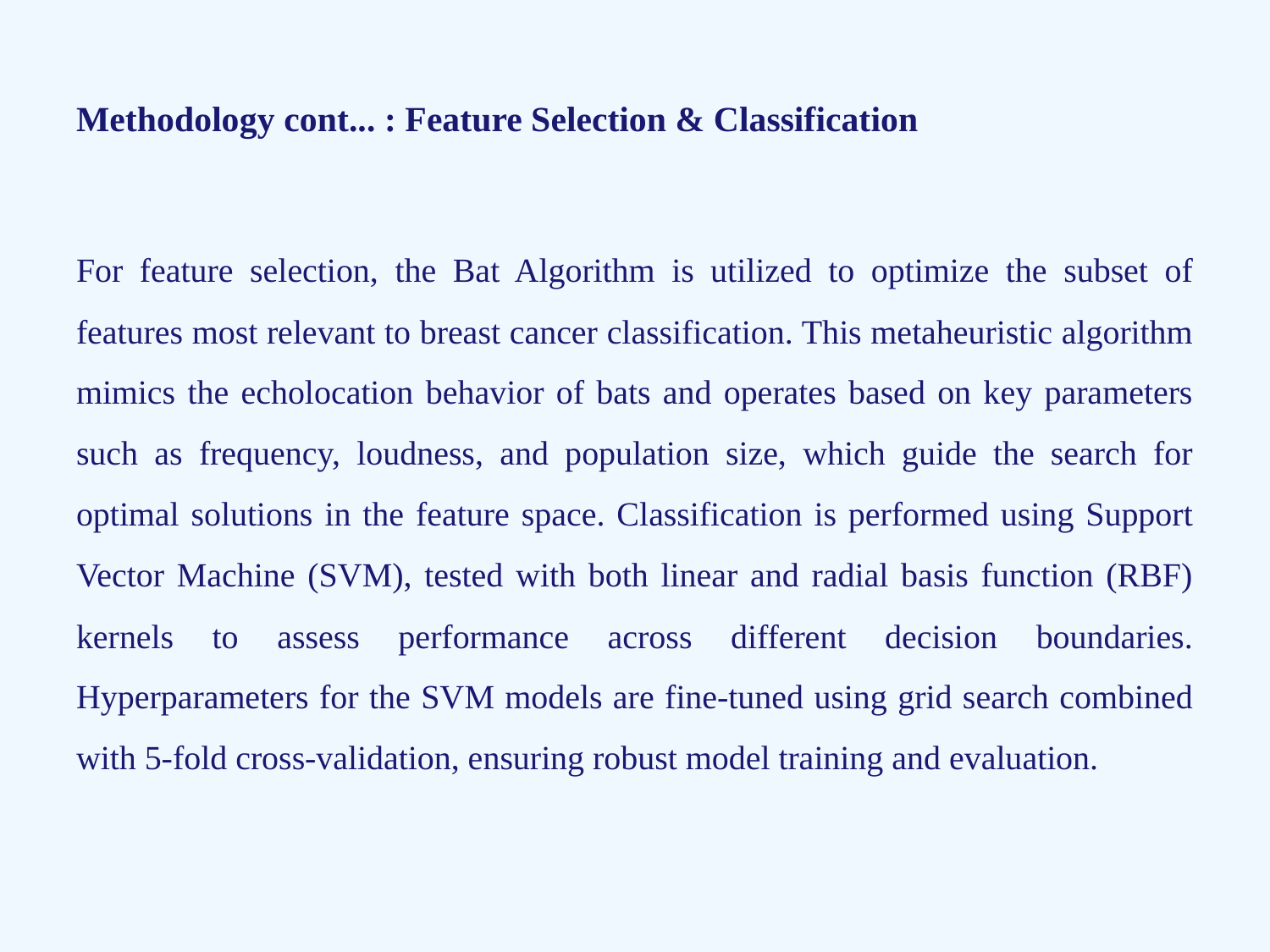

# Methodology cont... : Feature Selection & Classification
For feature selection, the Bat Algorithm is utilized to optimize the subset of features most relevant to breast cancer classification. This metaheuristic algorithm mimics the echolocation behavior of bats and operates based on key parameters such as frequency, loudness, and population size, which guide the search for optimal solutions in the feature space. Classification is performed using Support Vector Machine (SVM), tested with both linear and radial basis function (RBF) kernels to assess performance across different decision boundaries. Hyperparameters for the SVM models are fine-tuned using grid search combined with 5-fold cross-validation, ensuring robust model training and evaluation.